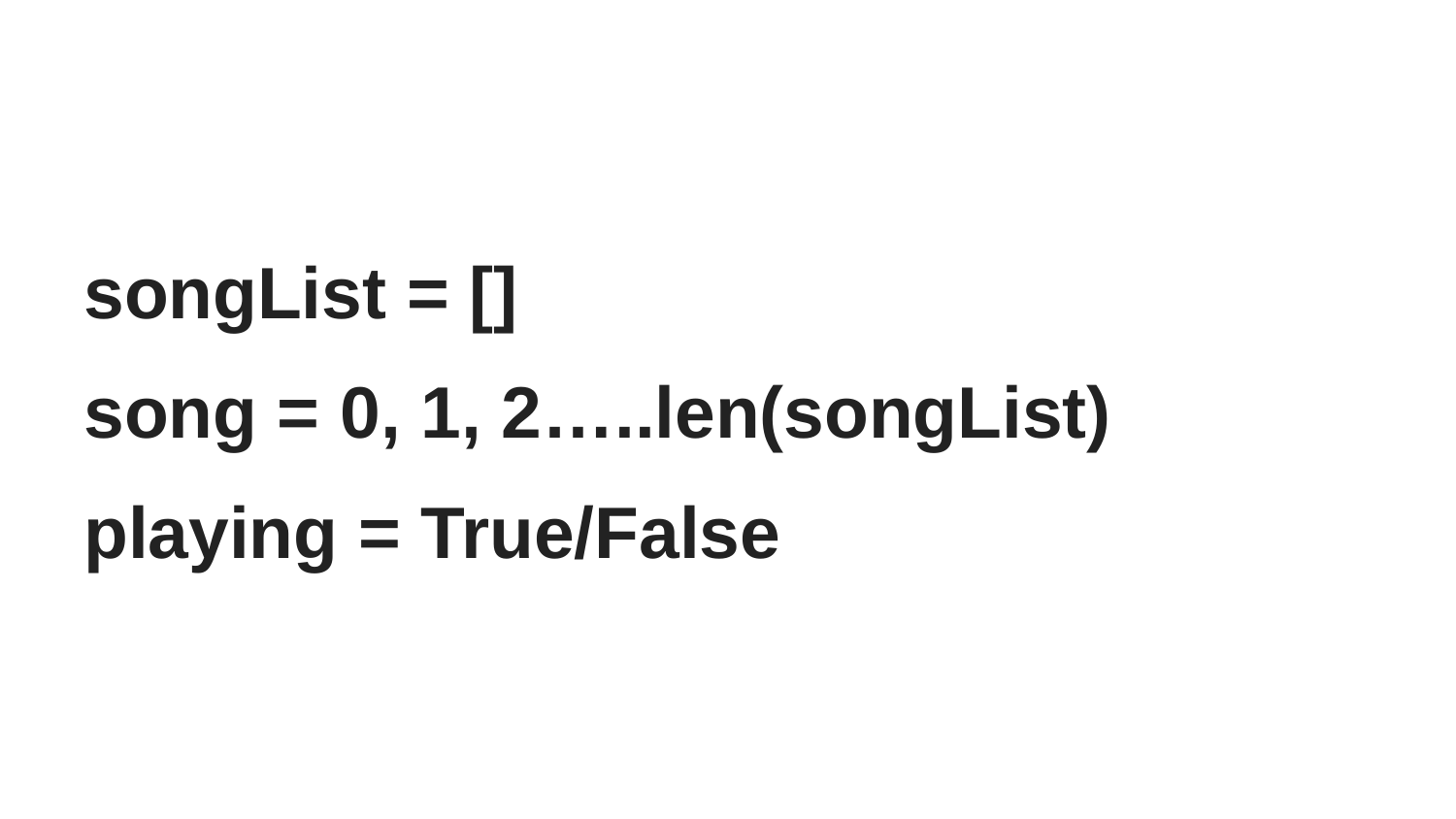

songList = []
song = 0, 1, 2…..len(songList)
playing = True/False